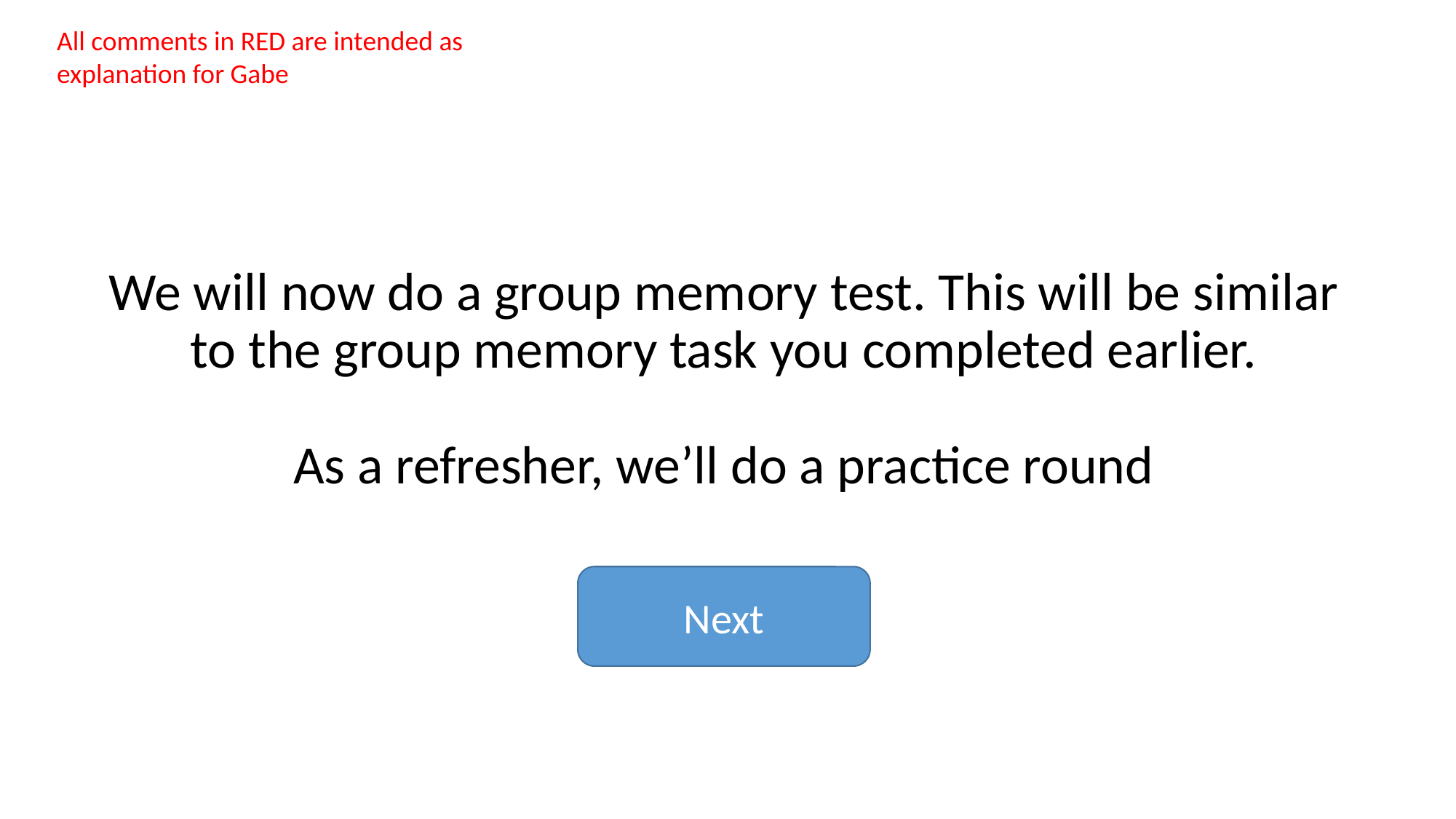

All comments in RED are intended as explanation for Gabe
We will now do a group memory test. This will be similar to the group memory task you completed earlier.

As a refresher, we’ll do a practice round
Next